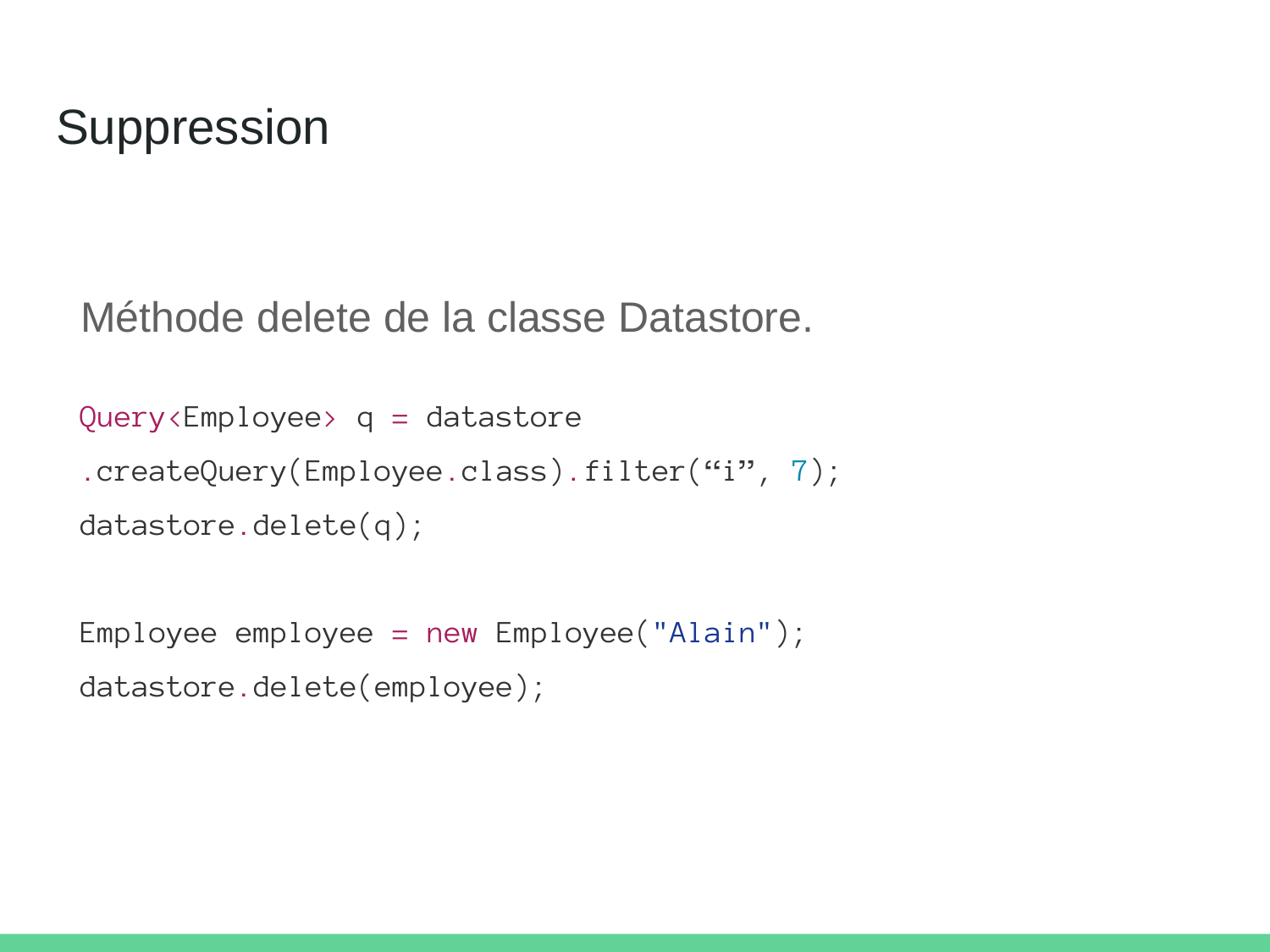

# Suppression
Méthode delete de la classe Datastore.

Query<Employee> q = datastore
.createQuery(Employee.class).filter(“i”, 7);
datastore.delete(q);

Employee employee = new Employee("Alain");
datastore.delete(employee);